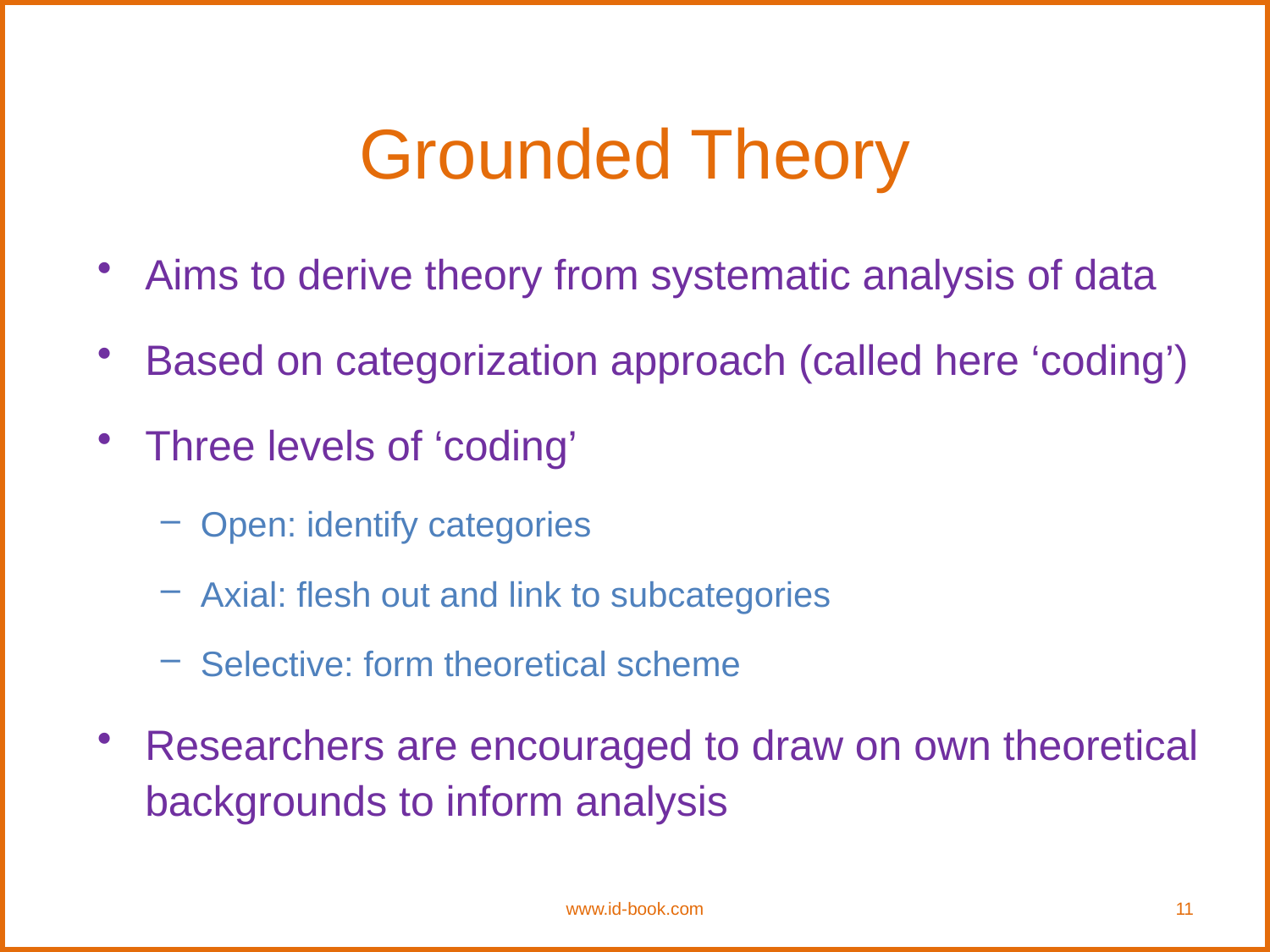

Grounded Theory
Aims to derive theory from systematic analysis of data

Based on categorization approach (called here ‘coding’)

Three levels of ‘coding’

Open: identify categories

Axial: flesh out and link to subcategories

Selective: form theoretical scheme

Researchers are encouraged to draw on own theoretical backgrounds to inform analysis

www.id-book.com
11